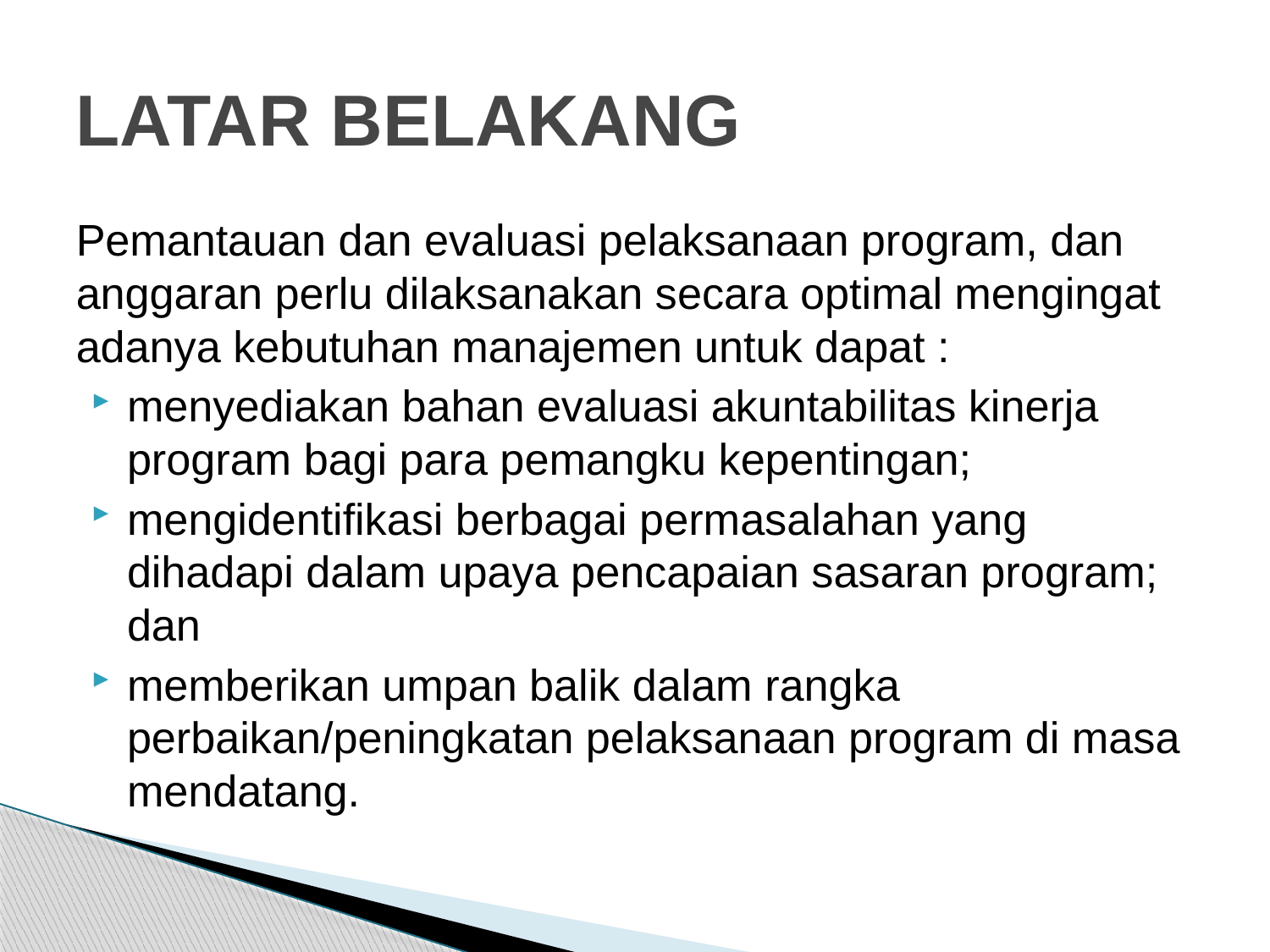

# LATAR BELAKANG
Pemantauan dan evaluasi pelaksanaan program, dan anggaran perlu dilaksanakan secara optimal mengingat adanya kebutuhan manajemen untuk dapat :
menyediakan bahan evaluasi akuntabilitas kinerja program bagi para pemangku kepentingan;
mengidentifikasi berbagai permasalahan yang dihadapi dalam upaya pencapaian sasaran program; dan
memberikan umpan balik dalam rangka perbaikan/peningkatan pelaksanaan program di masa mendatang.